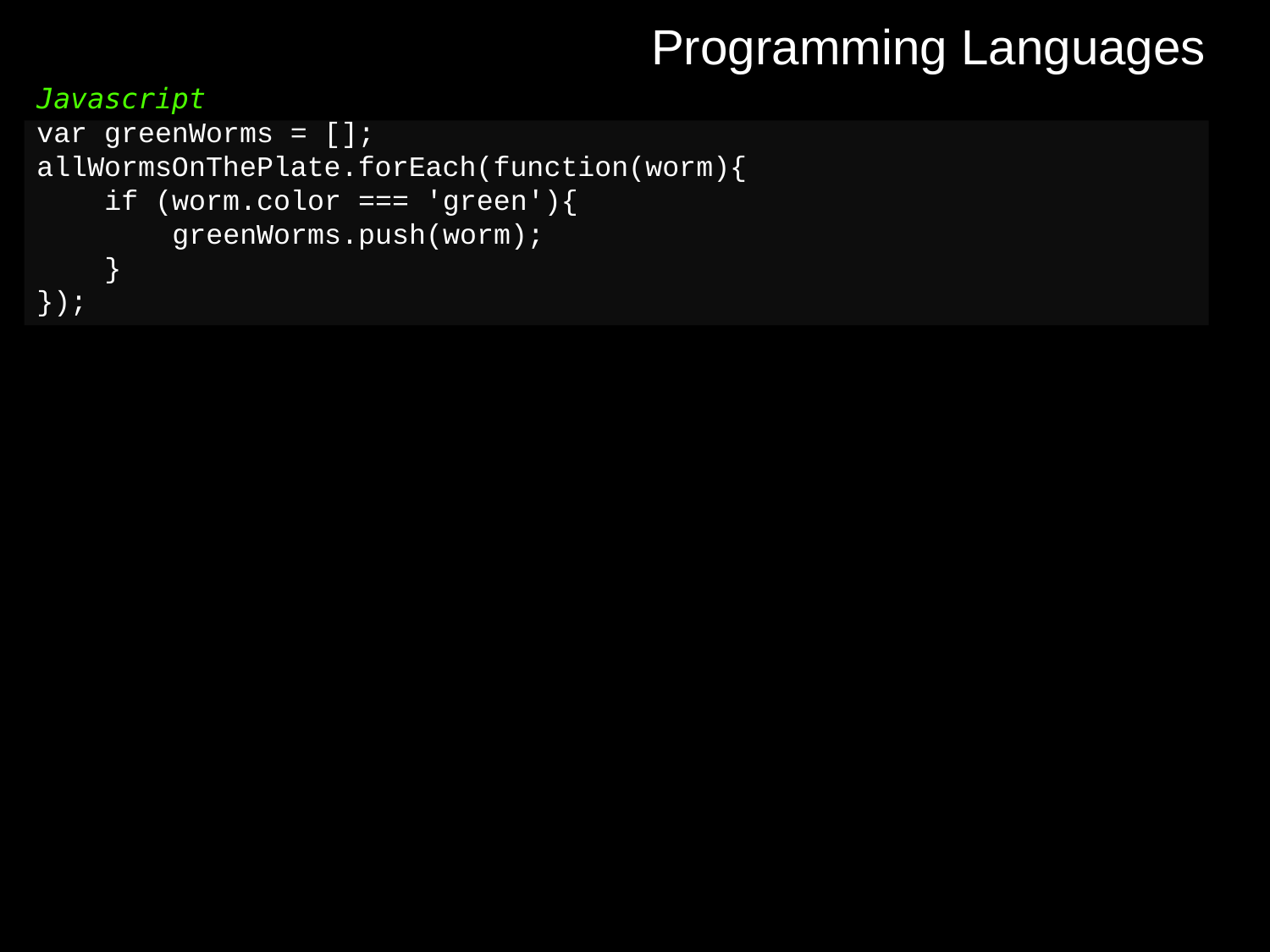

Programming Languages
Javascript
var greenWorms = [];
allWormsOnThePlate.forEach(function(worm){
    if (worm.color === 'green'){
        greenWorms.push(worm);
    }
});